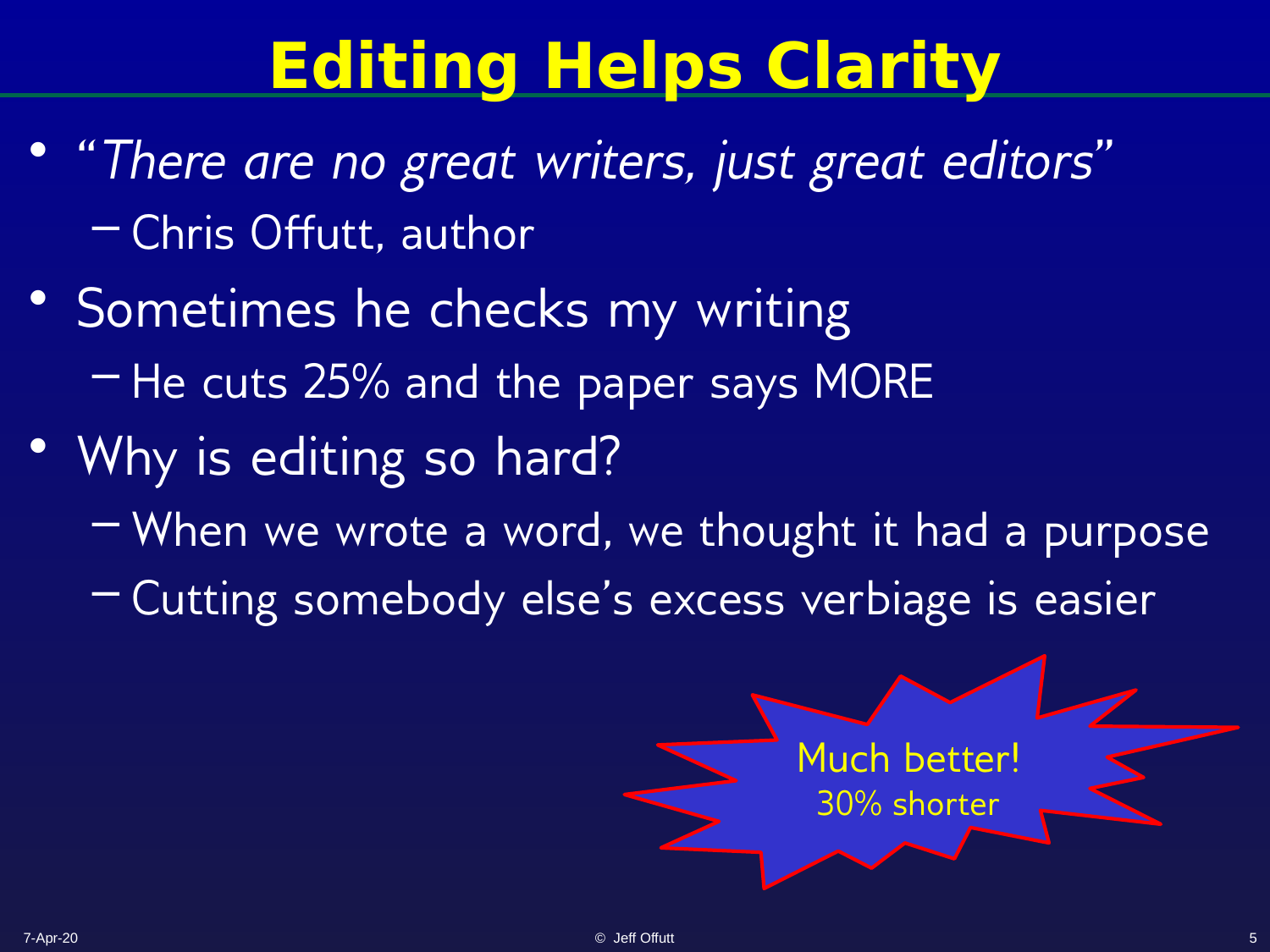

# Editing Helps Clarity
“There are no great writers, just great editors”
Chris Offutt, author
Sometimes he checks my writing
He cuts 25% and the paper says MORE
Why is editing so hard?
When we wrote a word, we thought it had a purpose
Cutting somebody else’s excess verbiage is easier
Much better!
30% shorter
7-Apr-20
©  Jeff Offutt
5